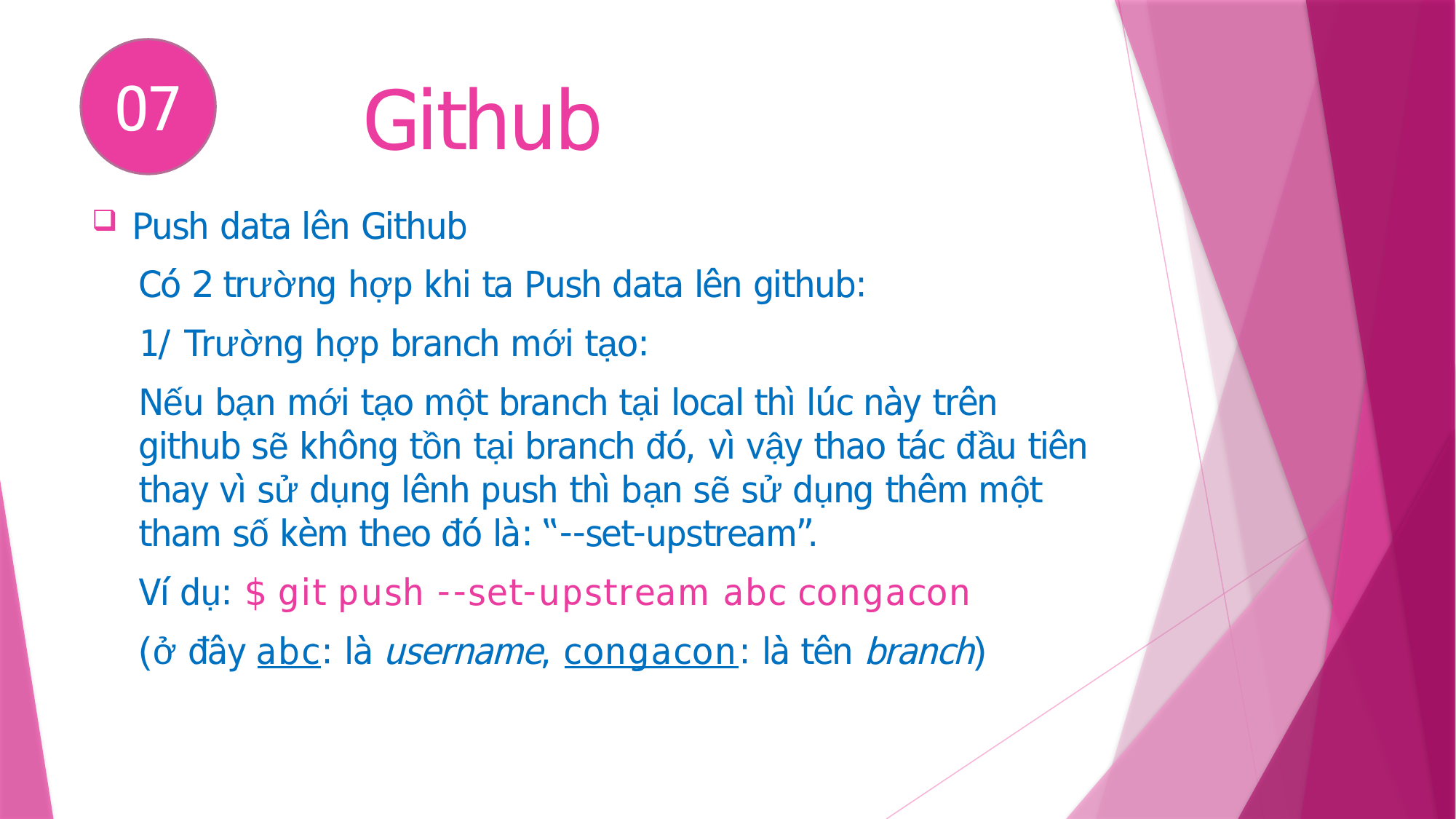

07
# Github
Push data lên Github
Có 2 trường hợp khi ta Push data lên github:
1/ Trường hợp branch mới tạo:
Nếu bạn mới tạo một branch tại local thì lúc này trên github sẽ không tồn tại branch đó, vì vậy thao tác đầu tiên thay vì sử dụng lênh push thì bạn sẽ sử dụng thêm một tham số kèm theo đó là: “--set-upstream”.
Ví dụ: $ git push --set-upstream abc congacon
(ở đây abc: là username, congacon: là tên branch)